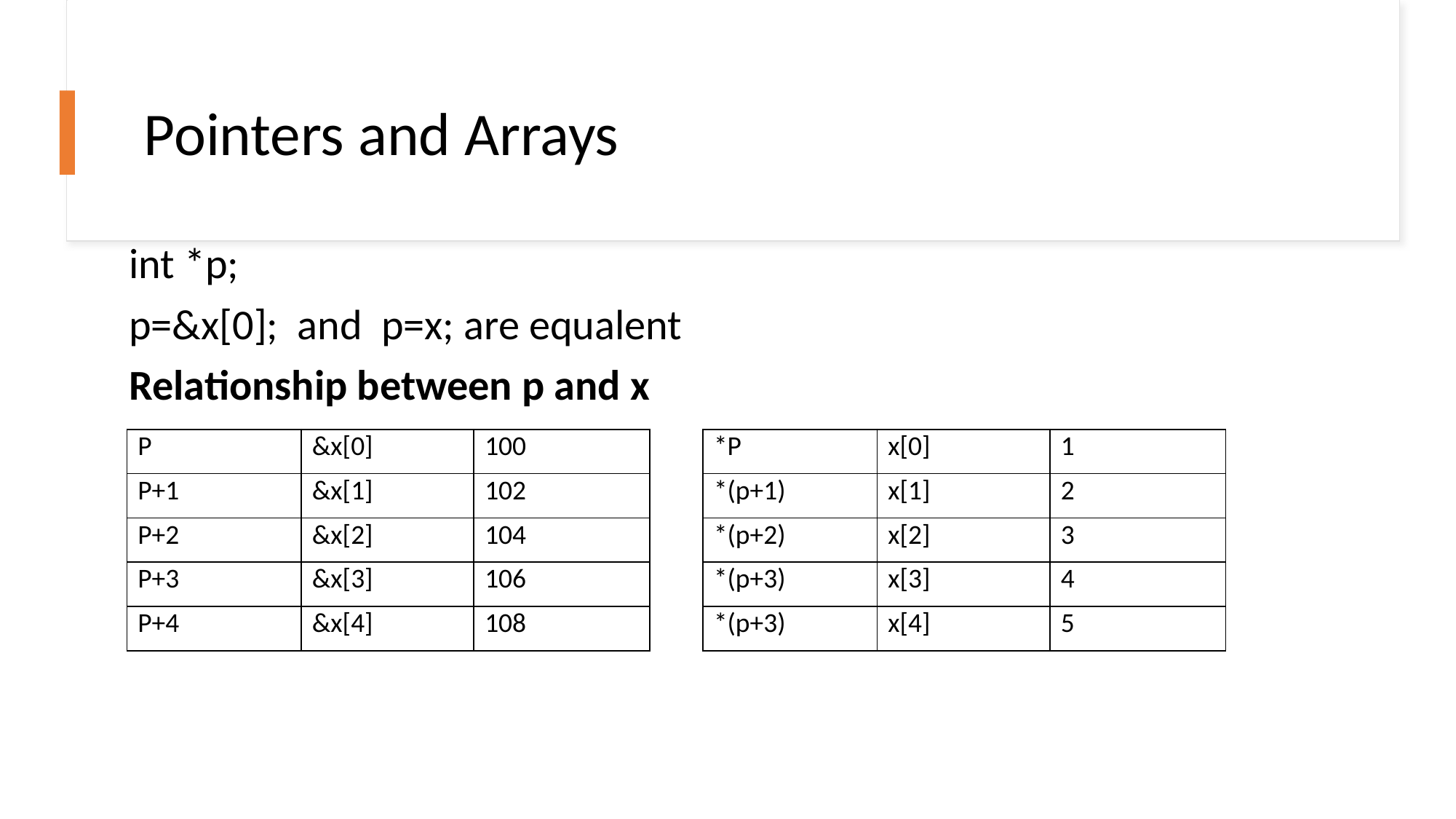

# Pointers and Arrays

int *p;
p=&x[0];  and  p=x; are equalent
Relationship between p and x

| P | &x[0] | 100 |
| --- | --- | --- |
| P+1 | &x[1] | 102 |
| P+2 | &x[2] | 104 |
| P+3 | &x[3] | 106 |
| P+4 | &x[4] | 108 |
| \*P | x[0] | 1 |
| --- | --- | --- |
| \*(p+1) | x[1] | 2 |
| \*(p+2) | x[2] | 3 |
| \*(p+3) | x[3] | 4 |
| \*(p+3) | x[4] | 5 |